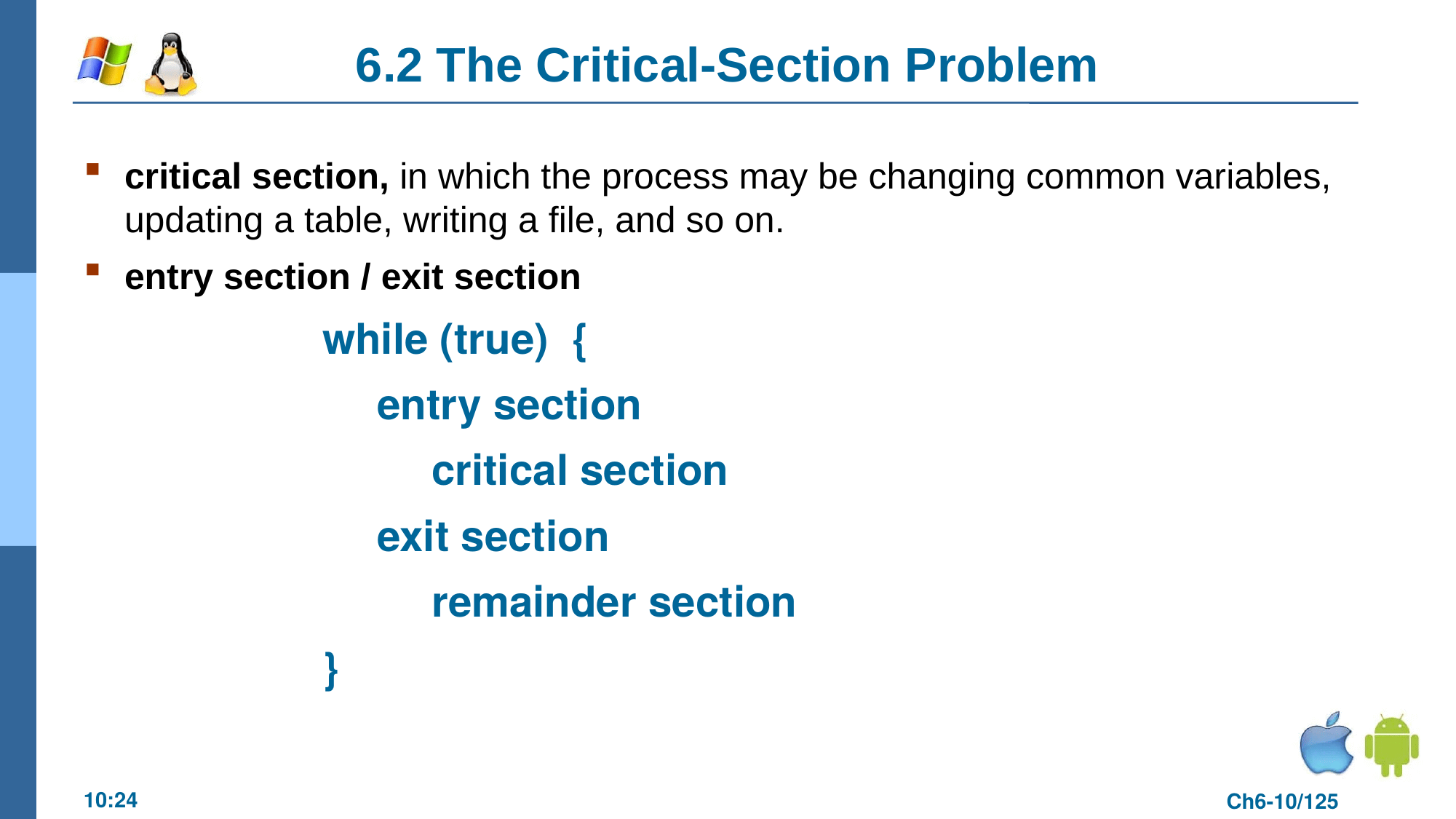

# 6.2 The Critical-Section Problem
critical section, in which the process may be changing common variables, updating a table, writing a file, and so on.
entry section / exit section
while (true)  {
entry section
critical section
exit section
remainder section
}